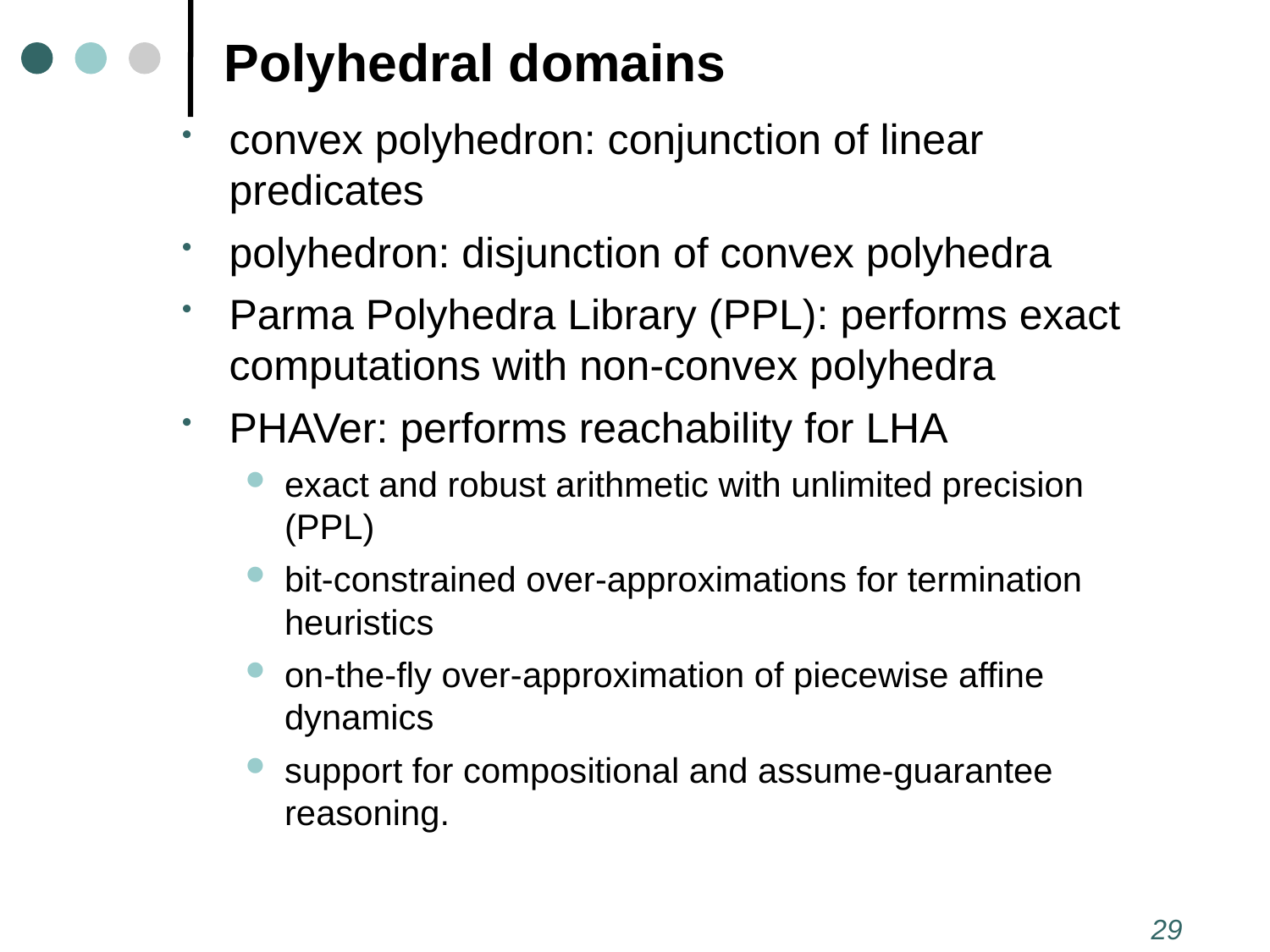

# Polyhedral domains
convex polyhedron: conjunction of linear predicates
polyhedron: disjunction of convex polyhedra
Parma Polyhedra Library (PPL): performs exact computations with non-convex polyhedra
PHAVer: performs reachability for LHA
exact and robust arithmetic with unlimited precision (PPL)
bit-constrained over-approximations for termination heuristics
on-the-fly over-approximation of piecewise affine dynamics
support for compositional and assume-guarantee reasoning.